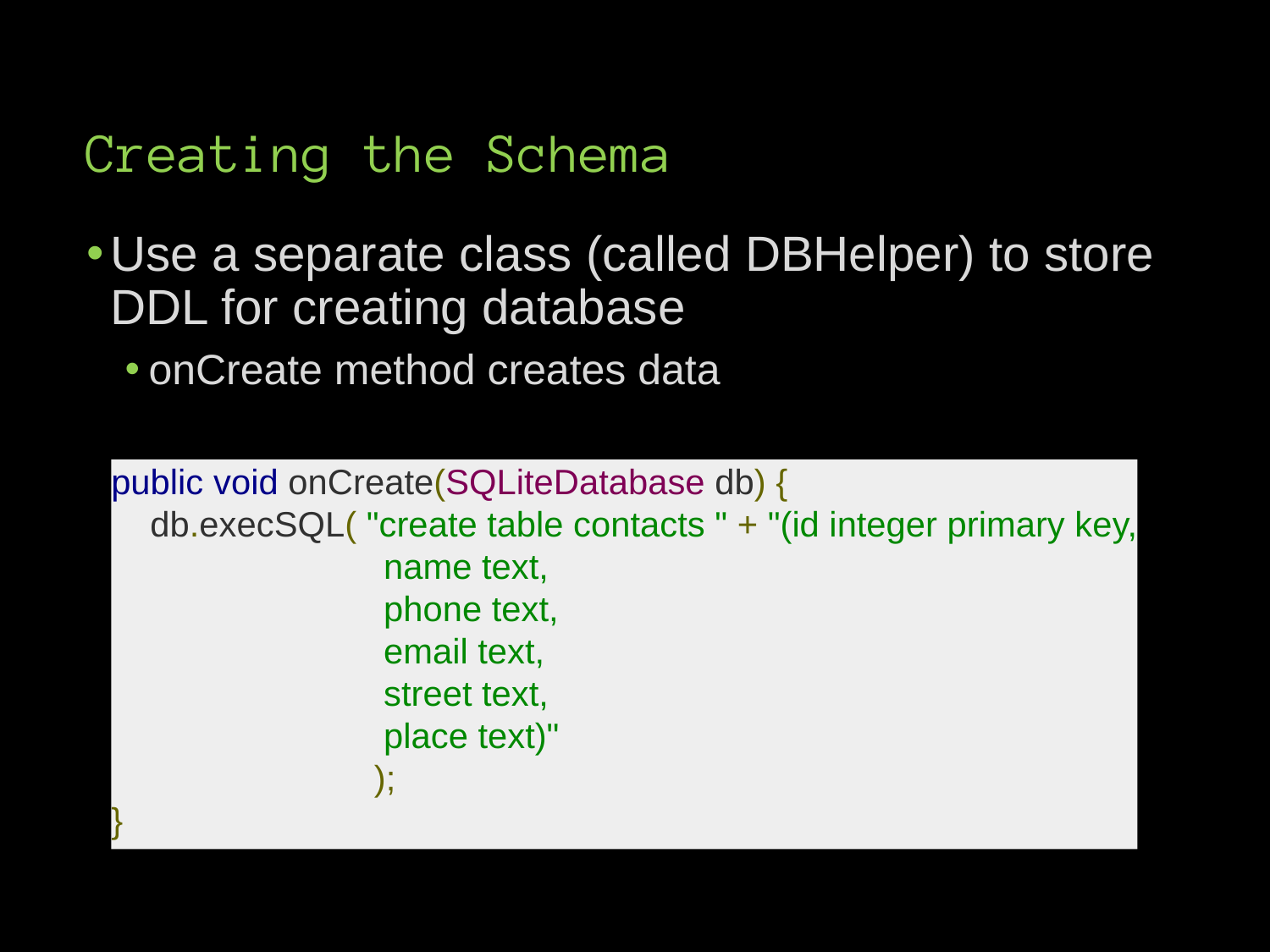

# Creating the Schema
Use a separate class (called DBHelper) to store DDL for creating database
onCreate method creates data
public void onCreate(SQLiteDatabase db) {
    db.execSQL( "create table contacts " + "(id integer primary key,
                            name text,
                            phone text,
                            email text,
                            street text,
                            place text)"
                           );
}